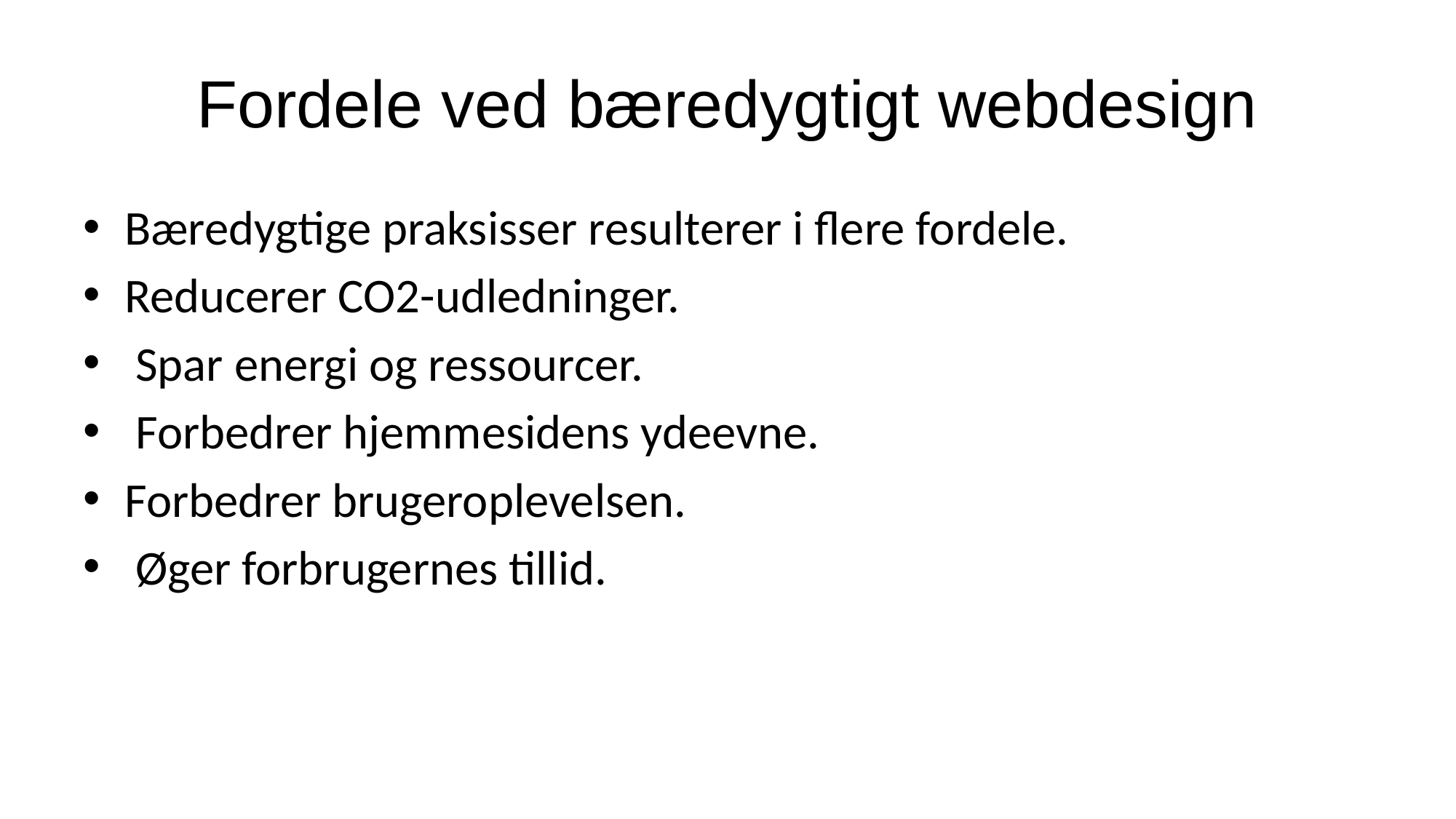

# Fordele ved bæredygtigt webdesign
Bæredygtige praksisser resulterer i flere fordele.
Reducerer CO2-udledninger.
 Spar energi og ressourcer.
 Forbedrer hjemmesidens ydeevne.
Forbedrer brugeroplevelsen.
 Øger forbrugernes tillid.